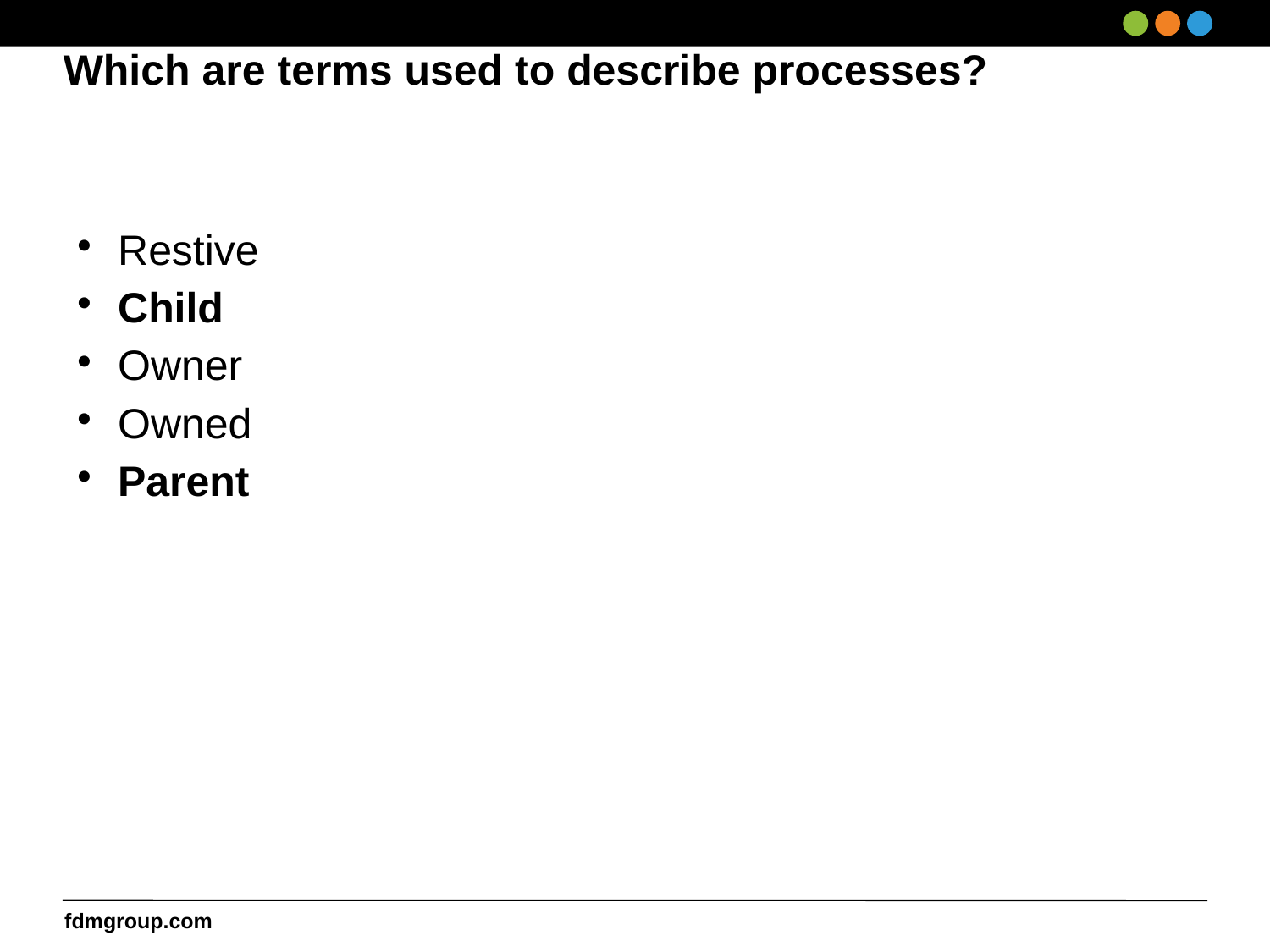

# Which are terms used to describe processes?
Restive
Child
Owner
Owned
Parent